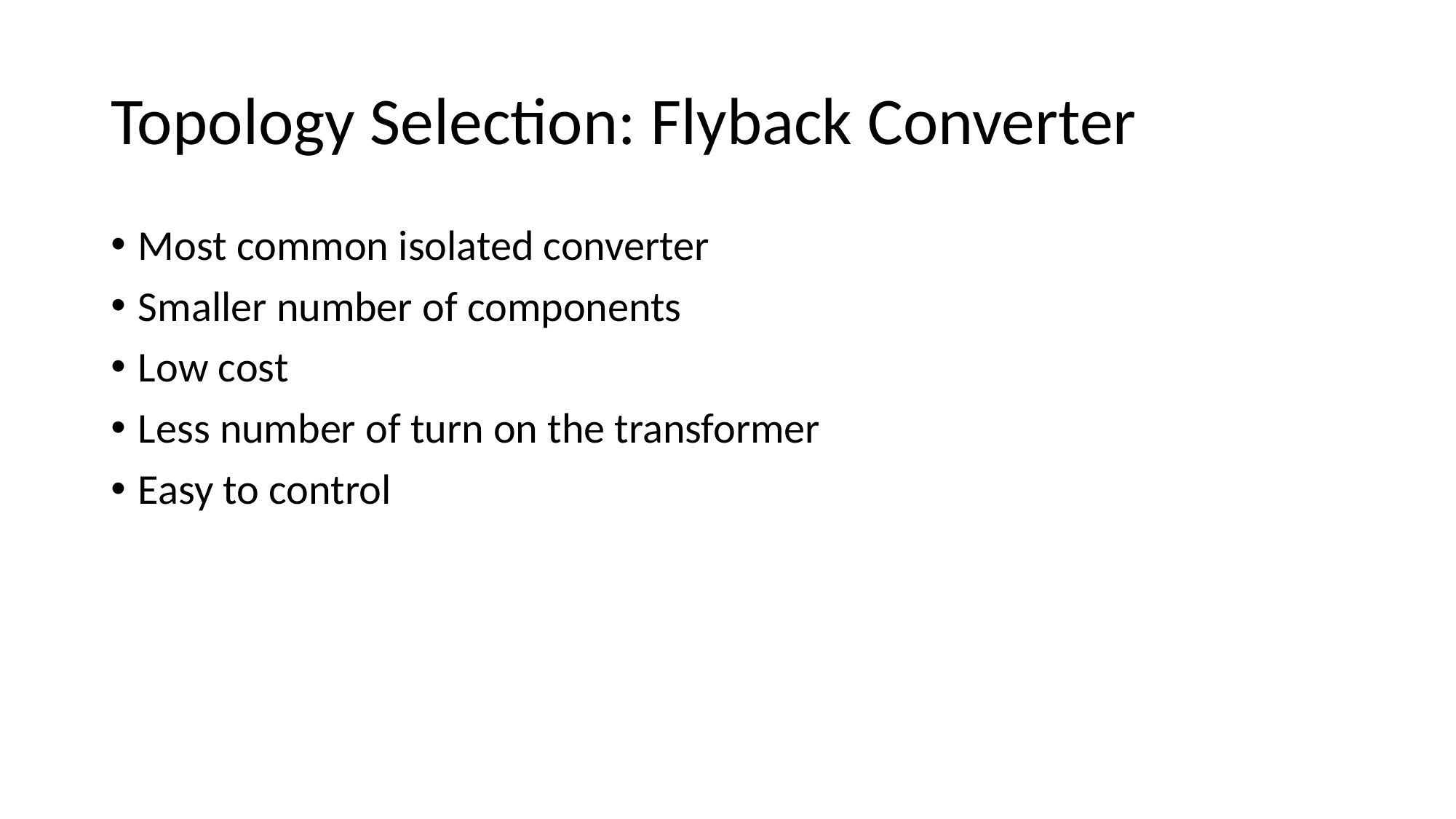

# Topology Selection: Flyback Converter
Most common isolated converter
Smaller number of components
Low cost
Less number of turn on the transformer
Easy to control